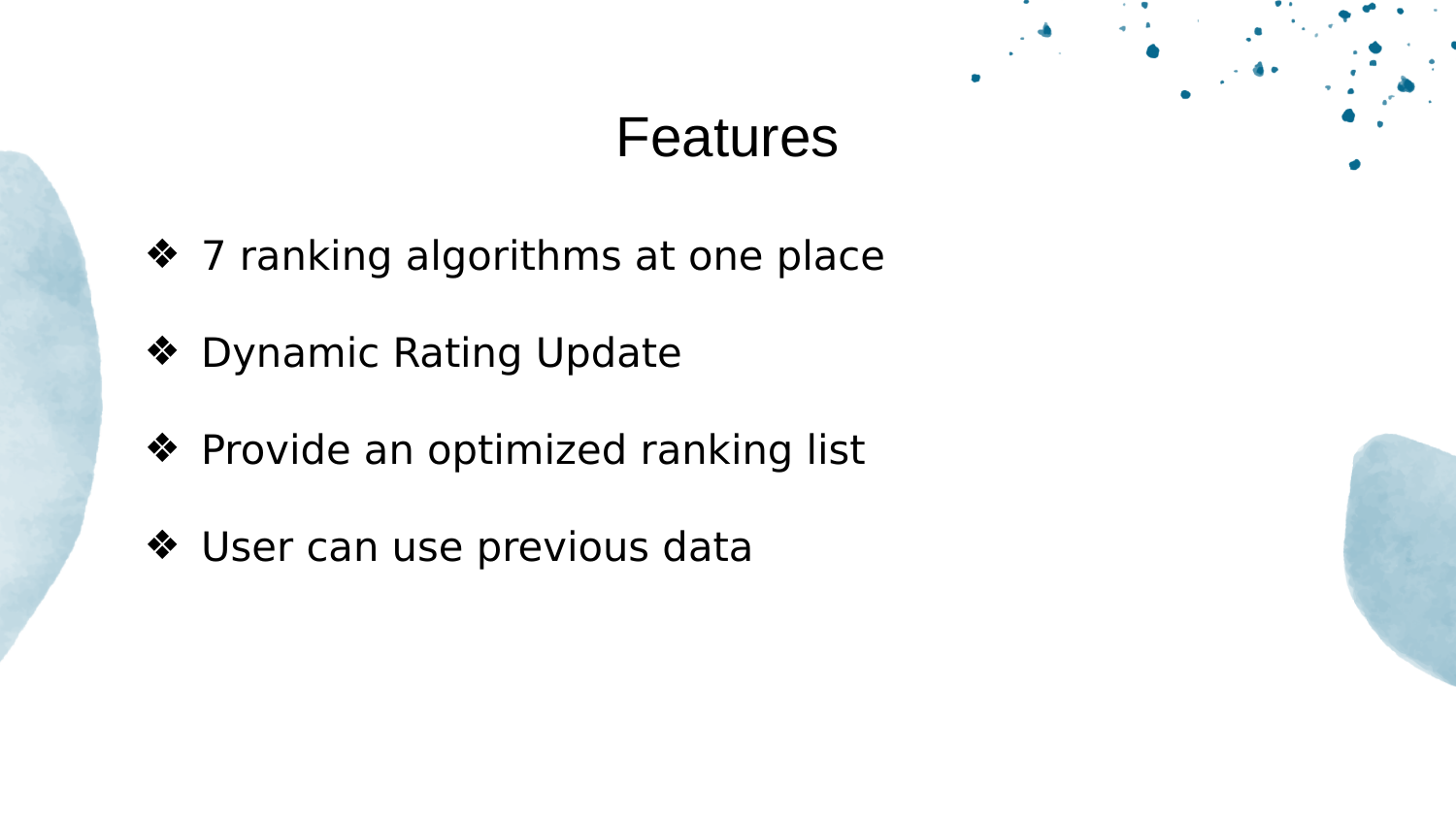

# Features
7 ranking algorithms at one place

Dynamic Rating Update

Provide an optimized ranking list

User can use previous data